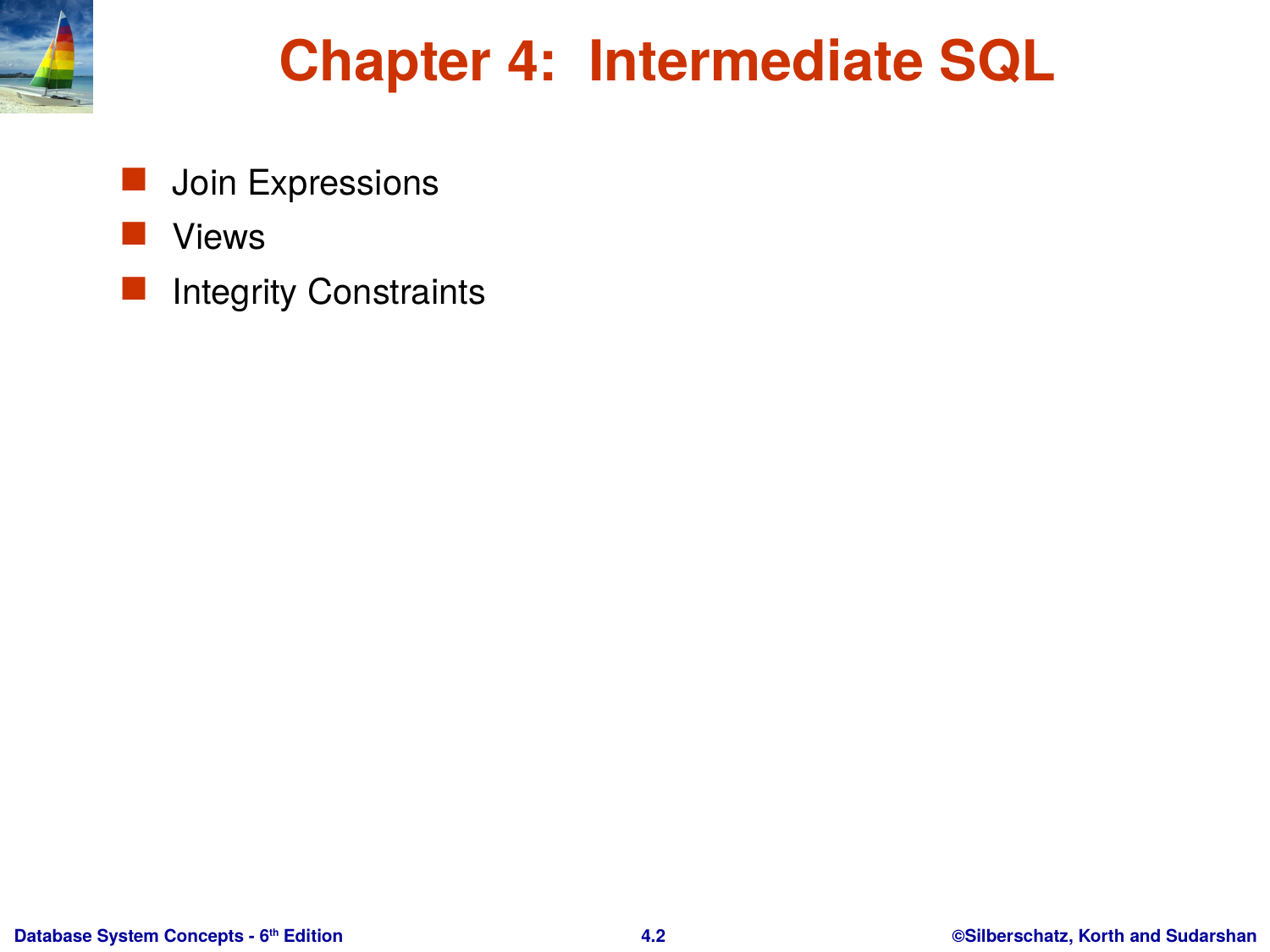

# Chapter 4:  Intermediate SQL
Join Expressions
Views
Integrity Constraints